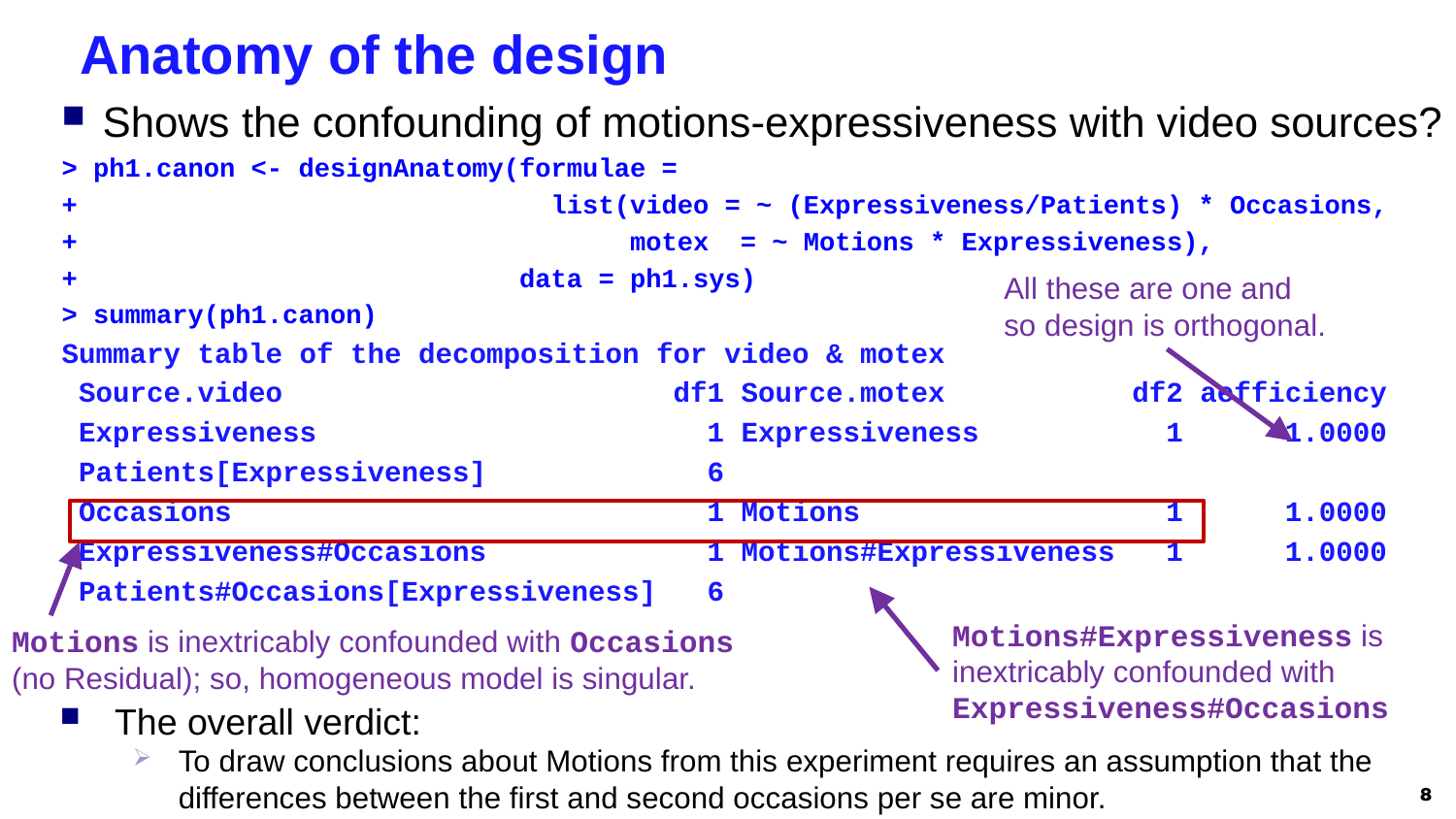

# Anatomy of the design
Shows the confounding of motions-expressiveness with video sources?
> ph1.canon <- designAnatomy(formulae =
+                              list(video = ~ (Expressiveness/Patients) * Occasions,
+                                   motex  = ~ Motions * Expressiveness),
+                            data = ph1.sys)
> summary(ph1.canon)
Summary table of the decomposition for video & motex
 Source.video                       df1 Source.motex           df2 aefficiency
 Expressiveness                       1 Expressiveness           1      1.0000
 Patients[Expressiveness]             6
 Occasions                            1 Motions                  1      1.0000
 Expressiveness#Occasions             1 Motions#Expressiveness   1      1.0000
 Patients#Occasions[Expressiveness]   6
All these are one and so design is orthogonal.

Motions#Expressiveness is inextricably confounded with Expressiveness#Occasions
Motions is inextricably confounded with Occasions (no Residual); so, homogeneous model is singular.
The overall verdict:
To draw conclusions about Motions from this experiment requires an assumption that the differences between the first and second occasions per se are minor.
8